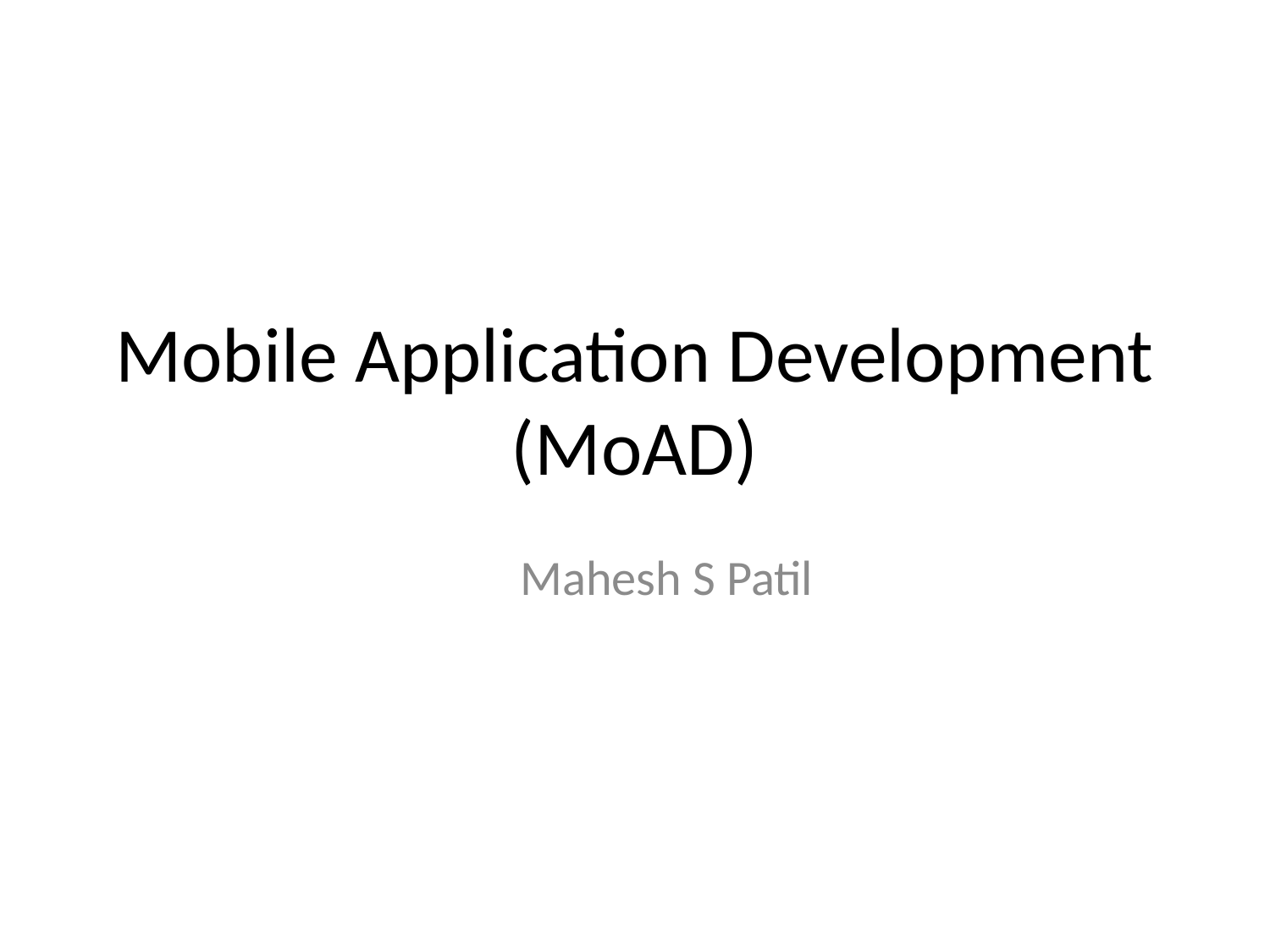

# Mobile Application Development (MoAD)
Mahesh S Patil